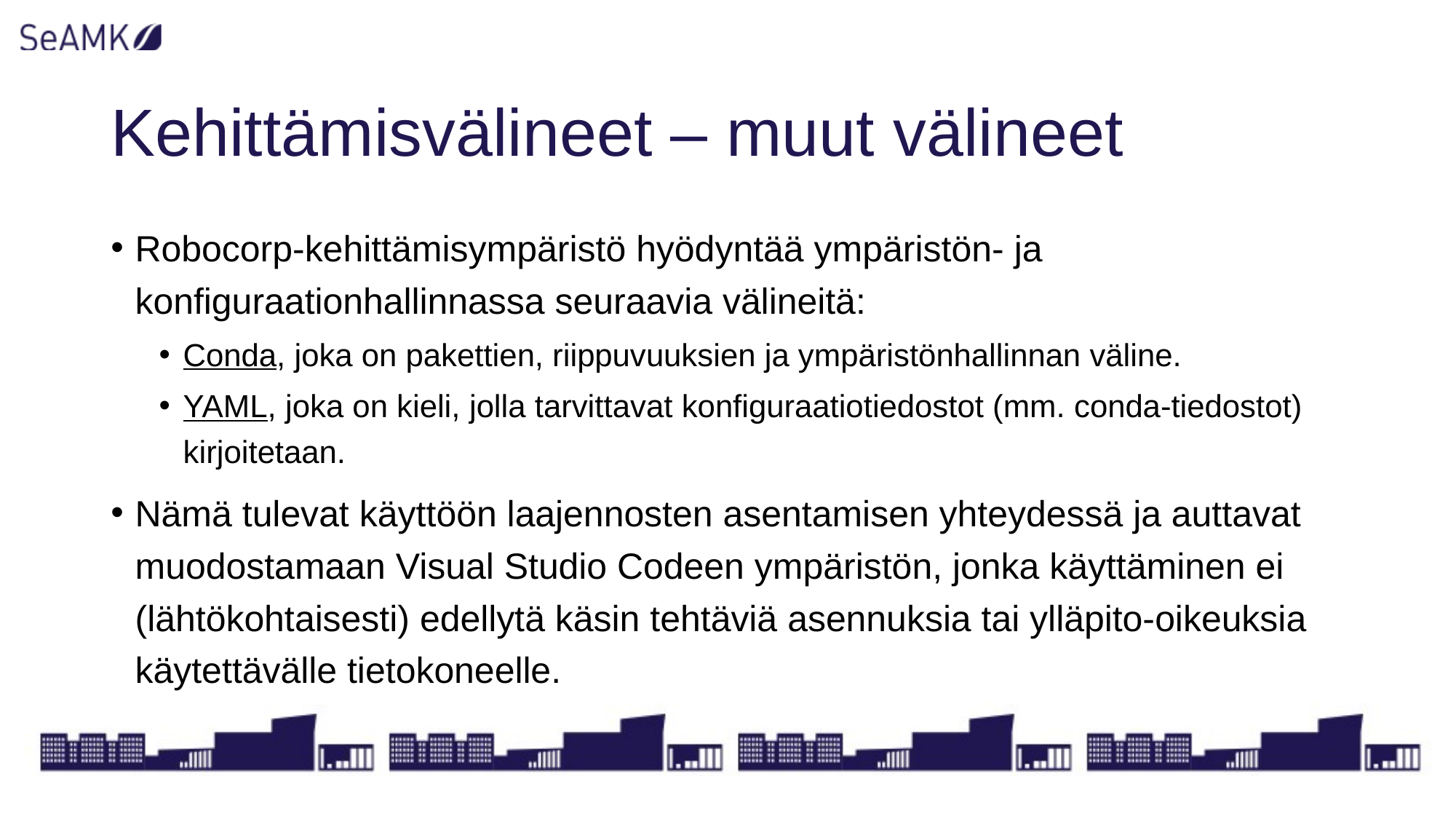

# Kehittämisvälineet – muut välineet
Robocorp-kehittämisympäristö hyödyntää ympäristön- ja konfiguraationhallinnassa seuraavia välineitä:
Conda, joka on pakettien, riippuvuuksien ja ympäristönhallinnan väline.
YAML, joka on kieli, jolla tarvittavat konfiguraatiotiedostot (mm. conda-tiedostot) kirjoitetaan.
Nämä tulevat käyttöön laajennosten asentamisen yhteydessä ja auttavat muodostamaan Visual Studio Codeen ympäristön, jonka käyttäminen ei (lähtökohtaisesti) edellytä käsin tehtäviä asennuksia tai ylläpito-oikeuksia käytettävälle tietokoneelle.